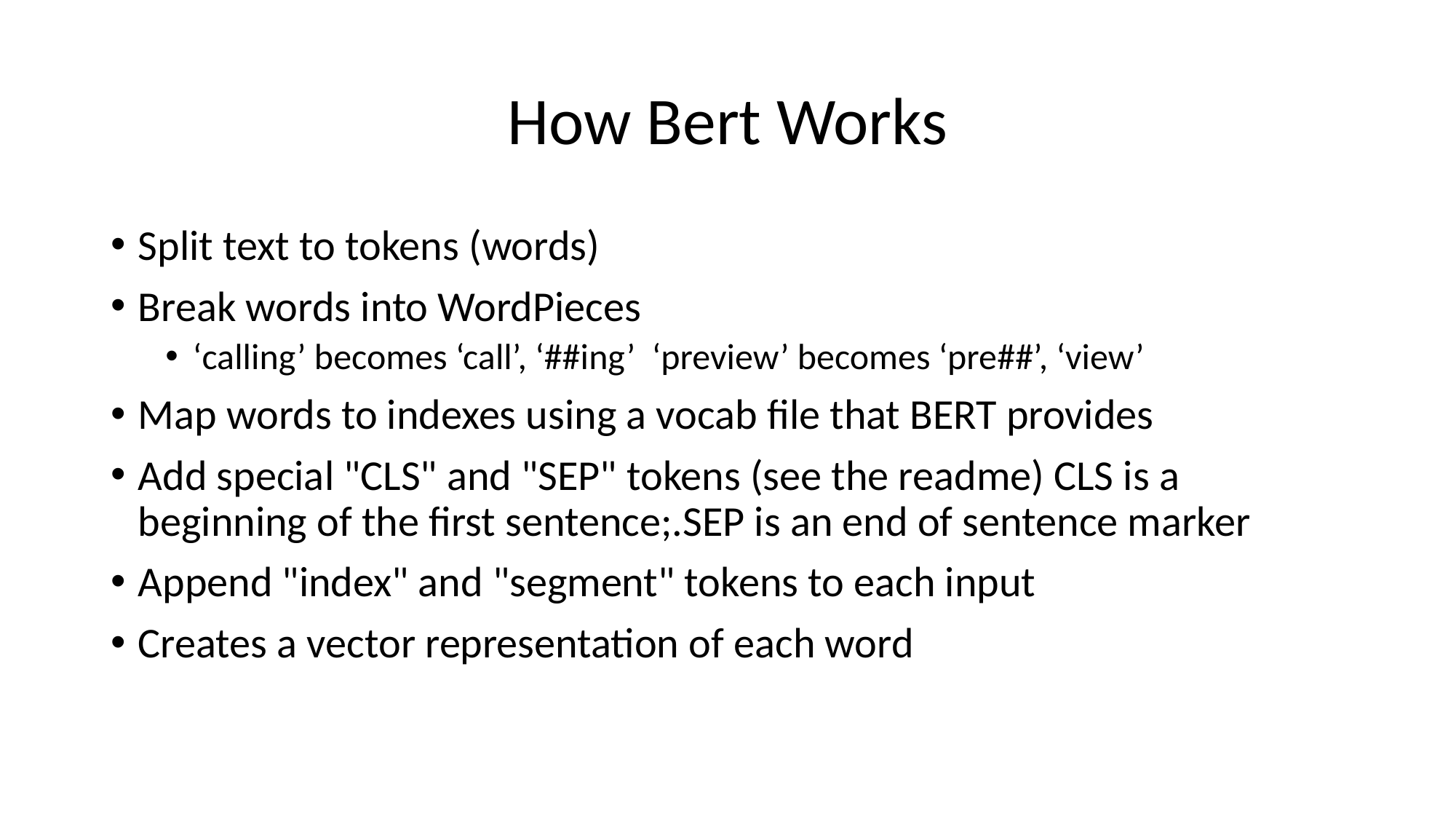

# How Bert Works
Split text to tokens (words)
Break words into WordPieces
‘calling’ becomes ‘call’, ‘##ing’  ‘preview’ becomes ‘pre##’, ‘view’
Map words to indexes using a vocab file that BERT provides
Add special "CLS" and "SEP" tokens (see the readme) CLS is a beginning of the first sentence;.SEP is an end of sentence marker
Append "index" and "segment" tokens to each input
Creates a vector representation of each word